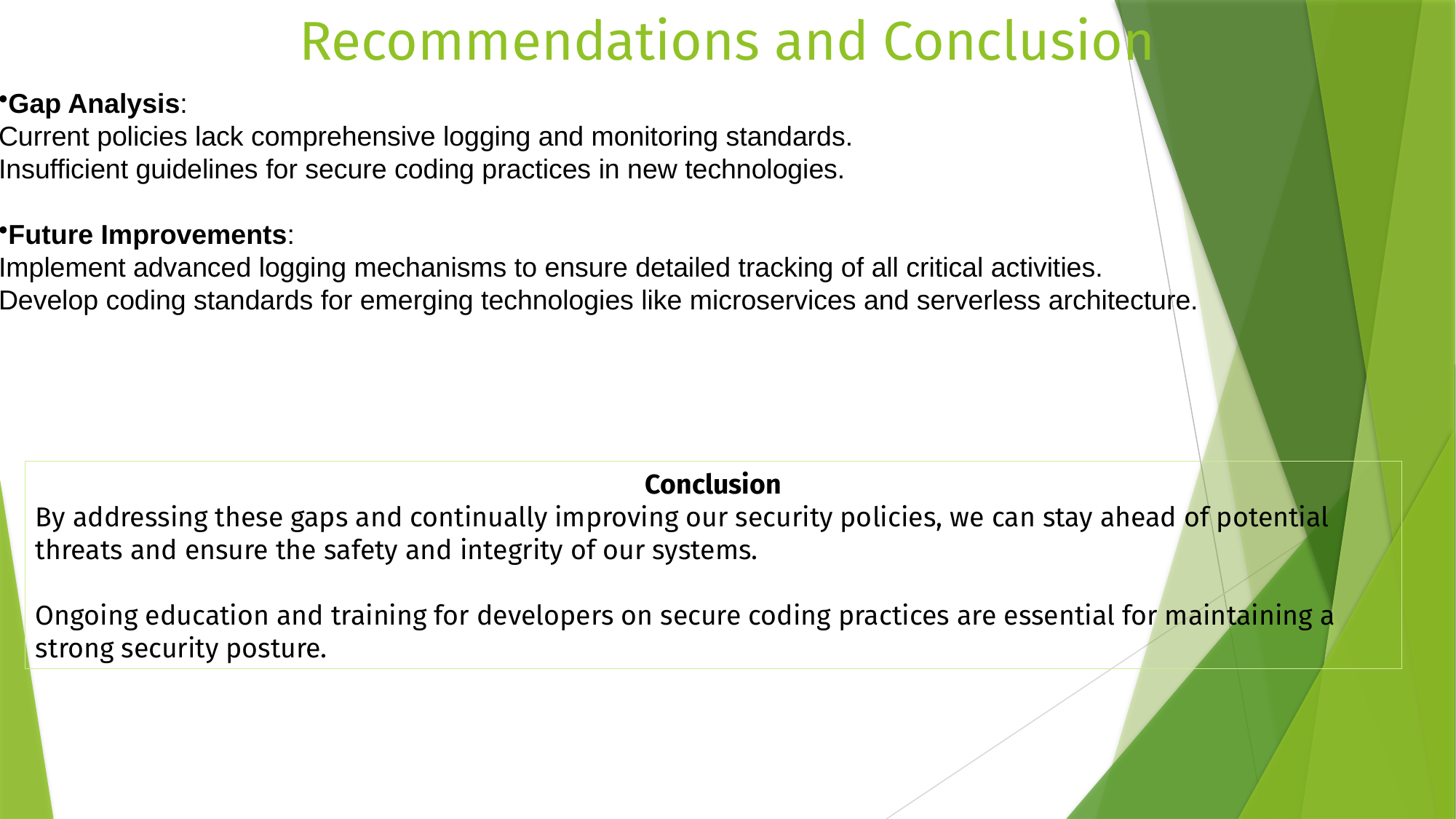

# Recommendations and Conclusion
Gap Analysis:
Current policies lack comprehensive logging and monitoring standards.
Insufficient guidelines for secure coding practices in new technologies.

Future Improvements:
Implement advanced logging mechanisms to ensure detailed tracking of all critical activities.
Develop coding standards for emerging technologies like microservices and serverless architecture.

Conclusion
By addressing these gaps and continually improving our security policies, we can stay ahead of potential threats and ensure the safety and integrity of our systems.

Ongoing education and training for developers on secure coding practices are essential for maintaining a strong security posture.